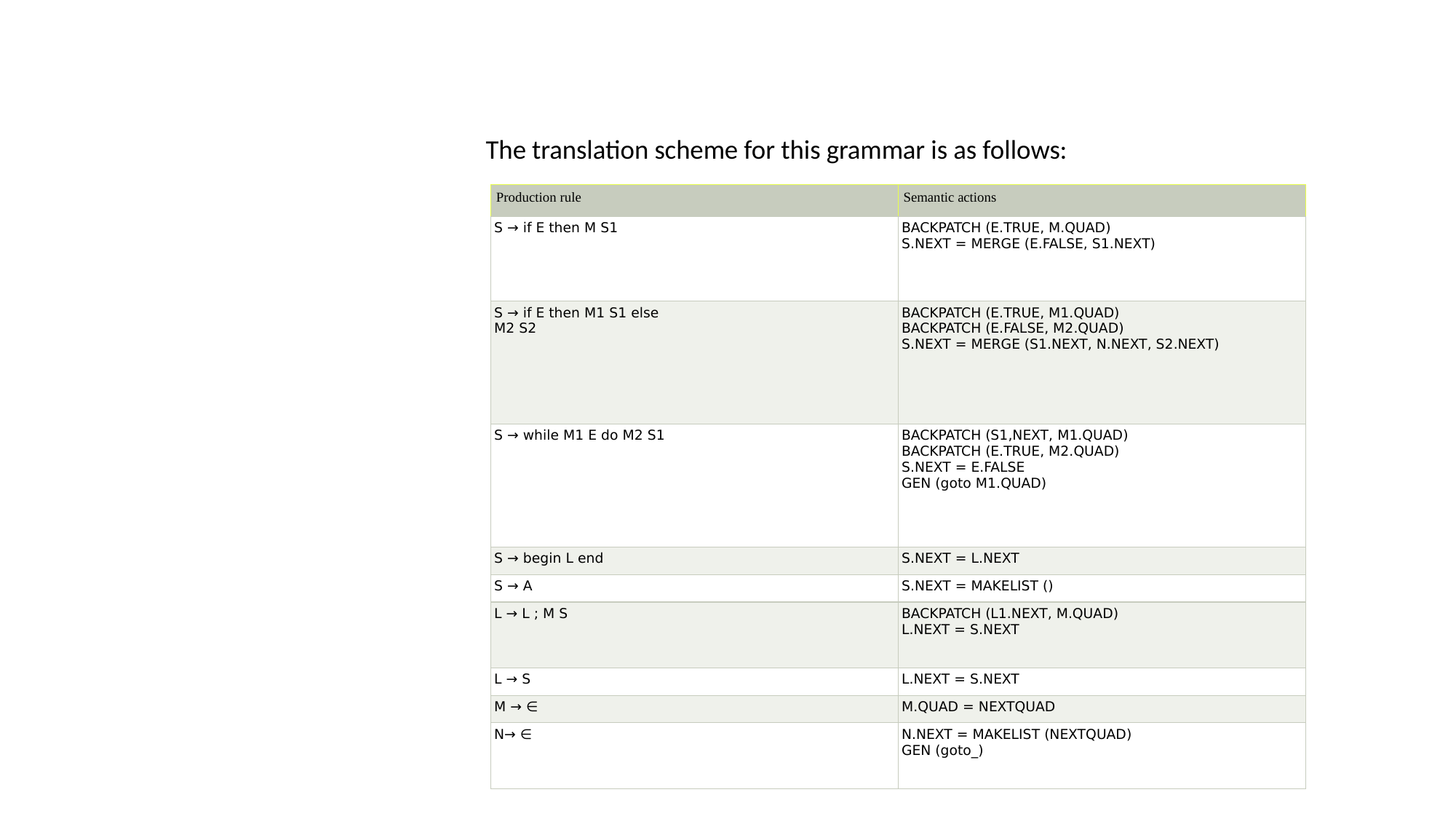

# The translation scheme for this grammar is as follows:
| Production rule | Semantic actions |
| --- | --- |
| S → if E then M S1 | BACKPATCH (E.TRUE, M.QUAD) S.NEXT = MERGE (E.FALSE, S1.NEXT) |
| S → if E then M1 S1 else M2 S2 | BACKPATCH (E.TRUE, M1.QUAD) BACKPATCH (E.FALSE, M2.QUAD) S.NEXT = MERGE (S1.NEXT, N.NEXT, S2.NEXT) |
| S → while M1 E do M2 S1 | BACKPATCH (S1,NEXT, M1.QUAD) BACKPATCH (E.TRUE, M2.QUAD) S.NEXT = E.FALSE GEN (goto M1.QUAD) |
| S → begin L end | S.NEXT = L.NEXT |
| S → A | S.NEXT = MAKELIST () |
| L → L ; M S | BACKPATCH (L1.NEXT, M.QUAD) L.NEXT = S.NEXT |
| L → S | L.NEXT = S.NEXT |
| M → ∈ | M.QUAD = NEXTQUAD |
| N→ ∈ | N.NEXT = MAKELIST (NEXTQUAD) GEN (goto\_) |